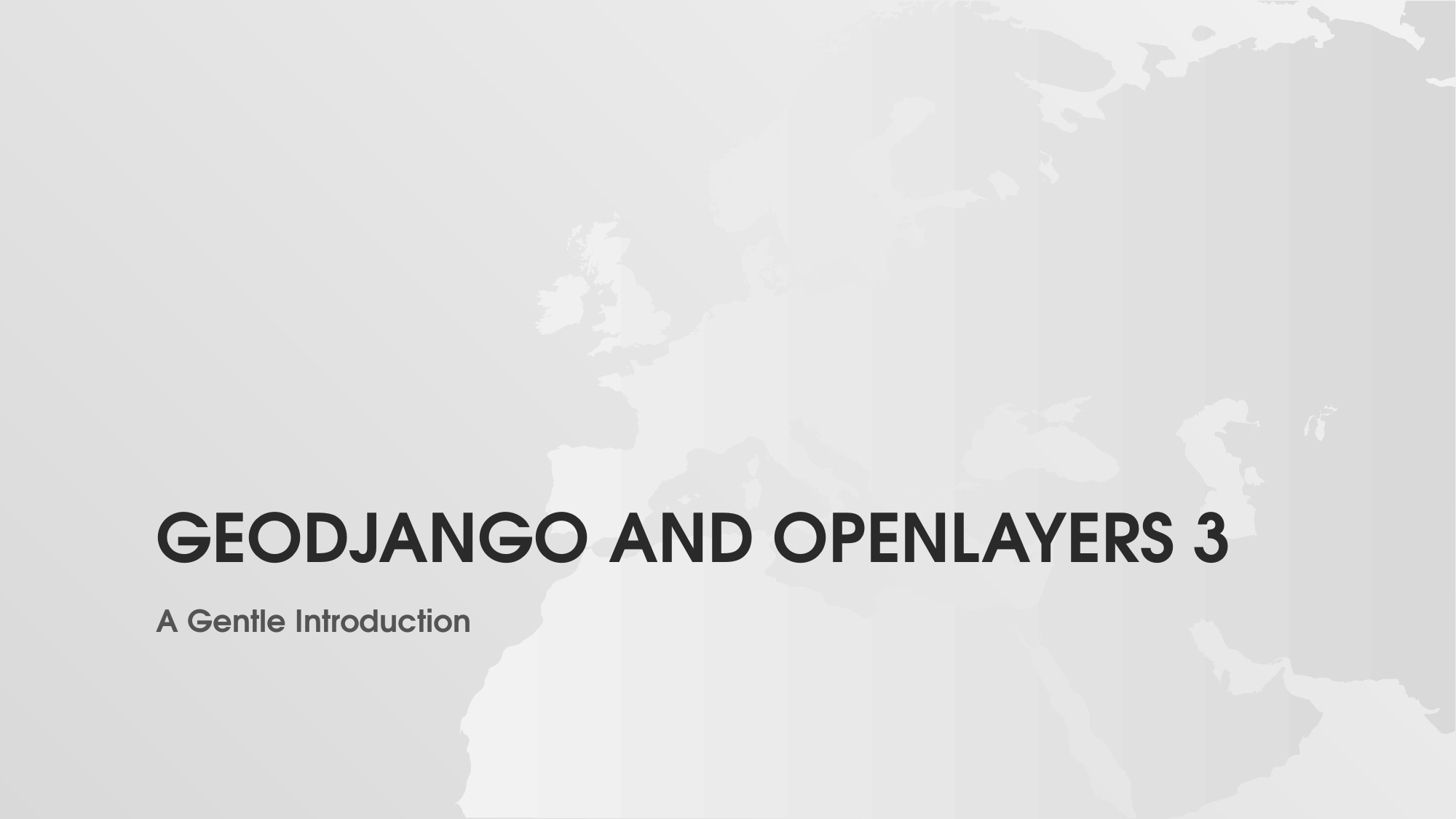

# GeoDjango and Openlayers 3
A Gentle Introduction